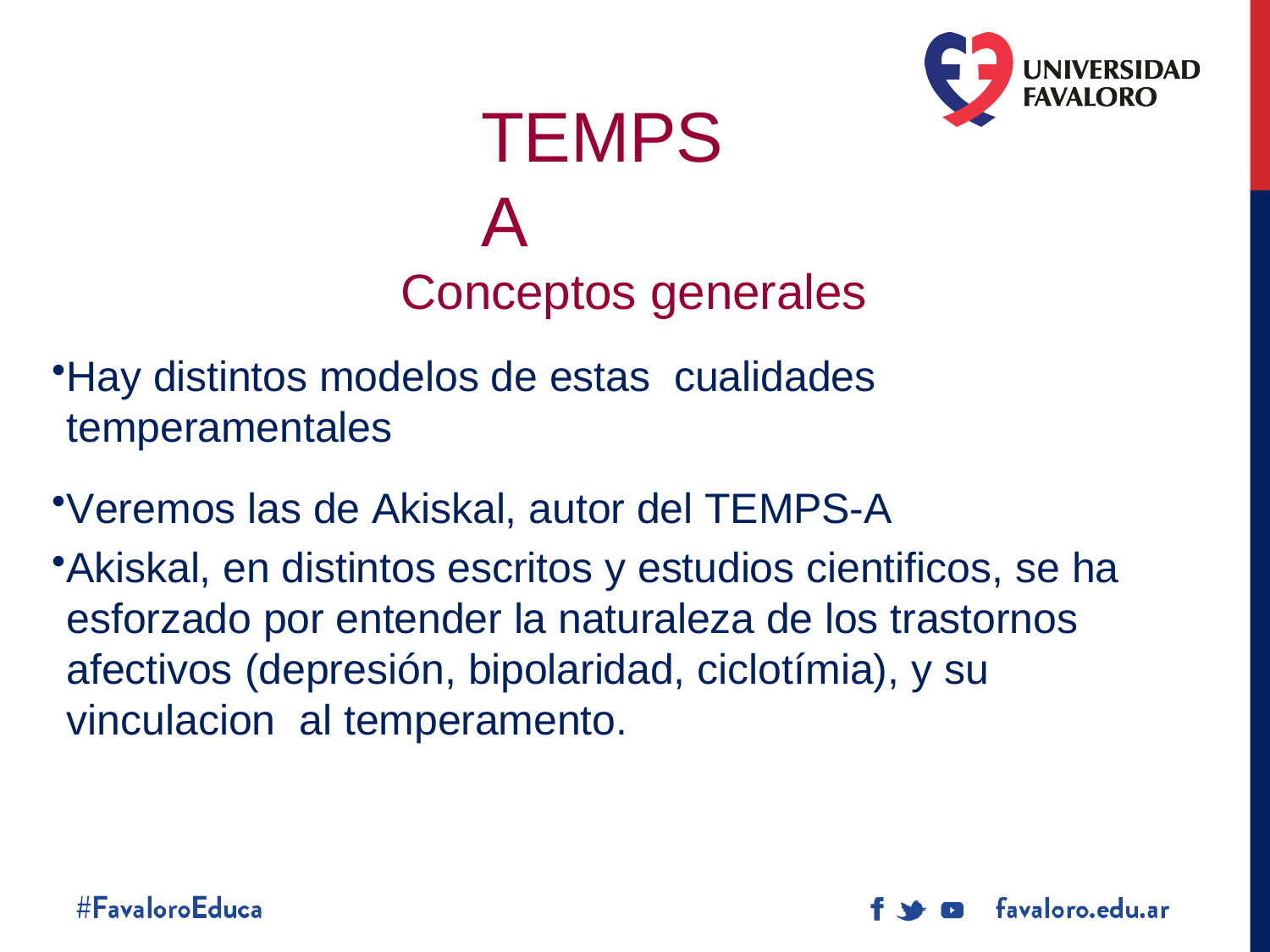

# TEMPS A
Conceptos generales
Hay distintos modelos de estas  cualidades temperamentales
Veremos las de Akiskal, autor del TEMPS-A
Akiskal, en distintos escritos y estudios cientificos, se ha  esforzado por entender la naturaleza de los trastornos  afectivos (depresión, bipolaridad, ciclotímia), y su vinculacion  al temperamento.